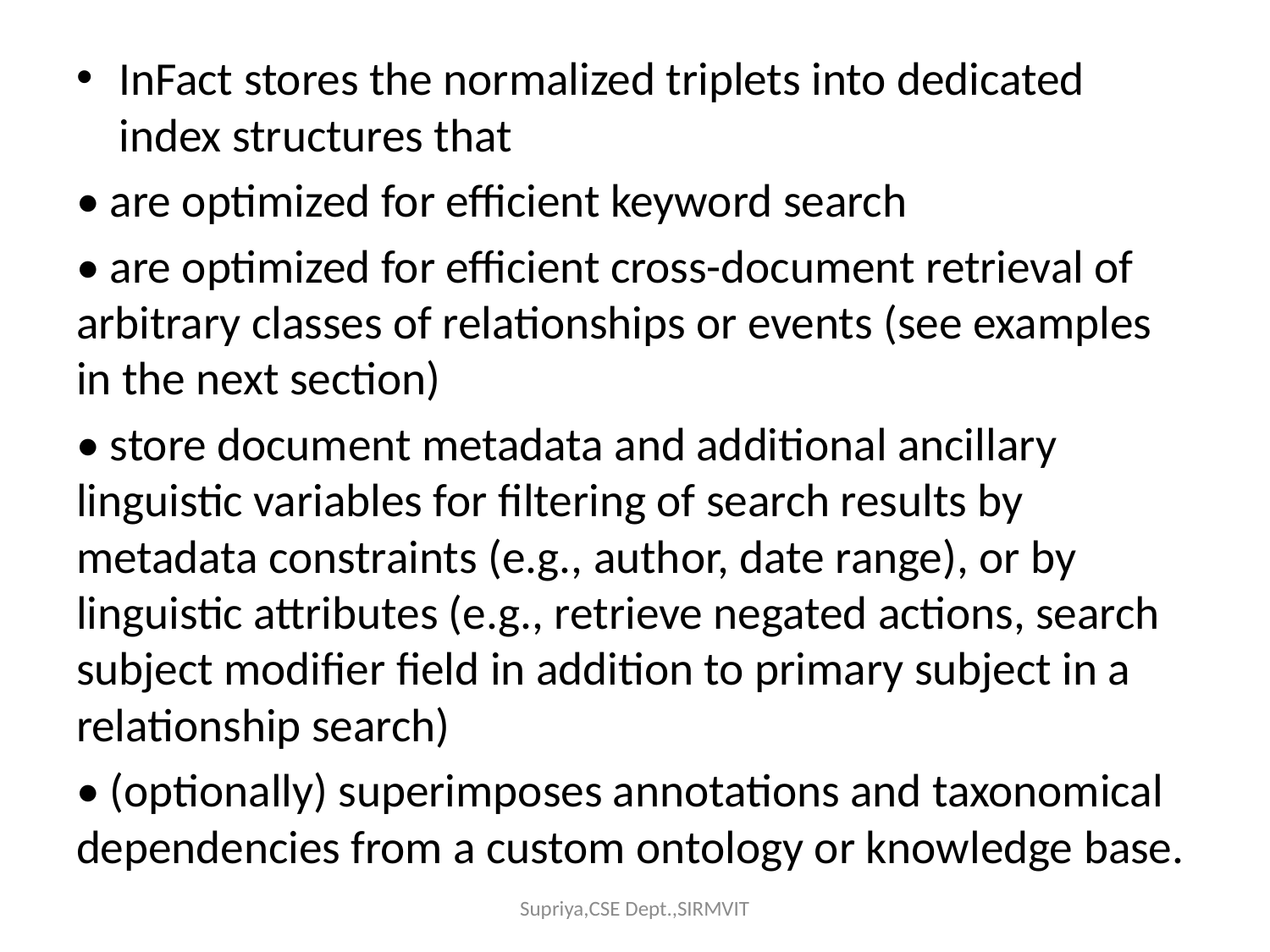

InFact stores the normalized triplets into dedicated index structures that
• are optimized for efficient keyword search
• are optimized for efficient cross-document retrieval of arbitrary classes of relationships or events (see examples in the next section)
• store document metadata and additional ancillary linguistic variables for filtering of search results by metadata constraints (e.g., author, date range), or by linguistic attributes (e.g., retrieve negated actions, search subject modifier field in addition to primary subject in a relationship search)
• (optionally) superimposes annotations and taxonomical dependencies from a custom ontology or knowledge base.
Supriya,CSE Dept.,SIRMVIT